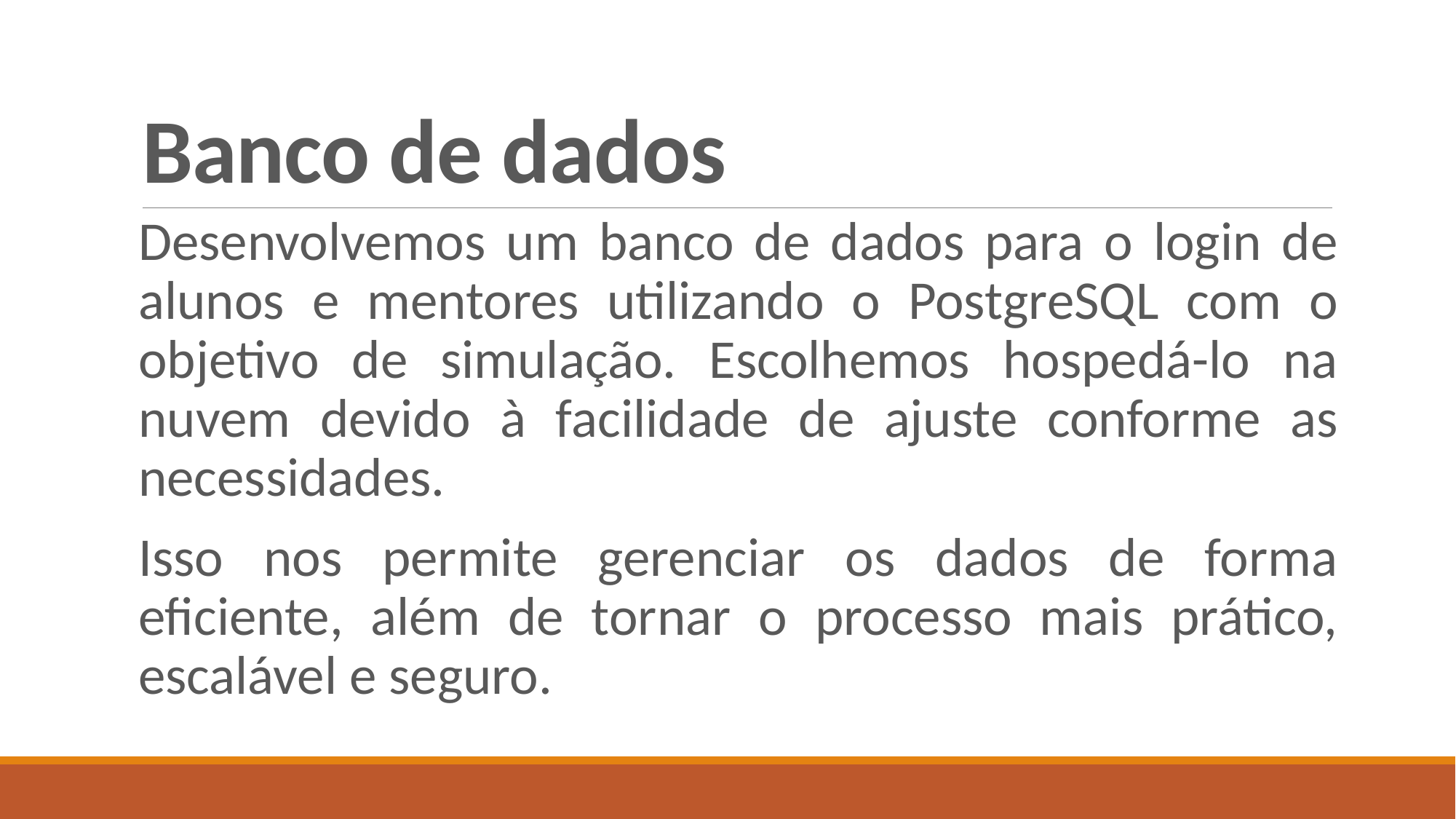

# Banco de dados
Desenvolvemos um banco de dados para o login de alunos e mentores utilizando o PostgreSQL com o objetivo de simulação. Escolhemos hospedá-lo na nuvem devido à facilidade de ajuste conforme as necessidades.
Isso nos permite gerenciar os dados de forma eficiente, além de tornar o processo mais prático, escalável e seguro.